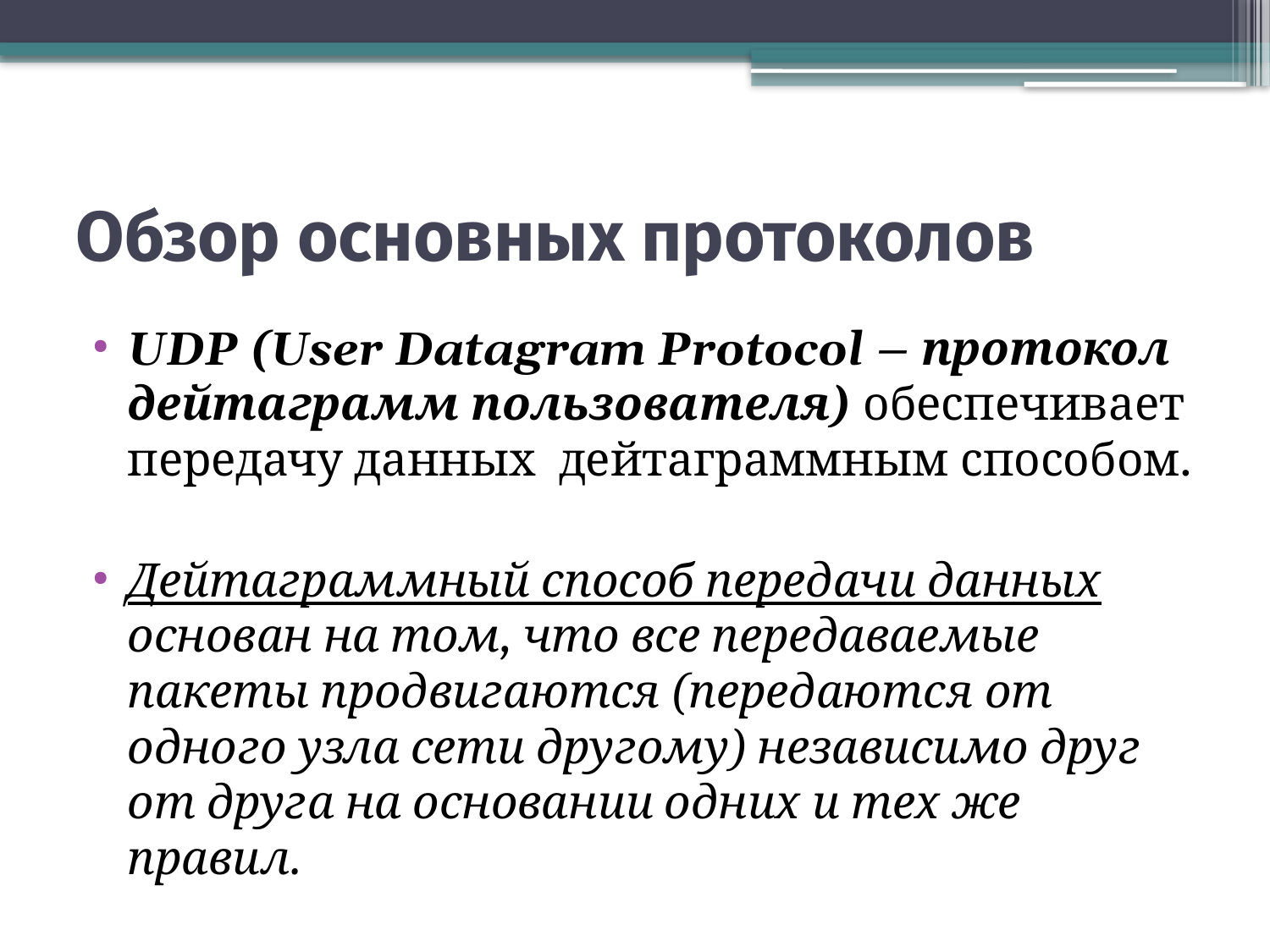

# Обзор основных протоколов
UDP (User Datagram Protocol – протокол дейтаграмм пользователя) обеспечивает передачу данных  дейтаграммным способом.

Дейтаграммный способ передачи данных основан на том, что все передаваемые пакеты продвигаются (передаются от одного узла сети другому) независимо друг от друга на основании одних и тех же правил.